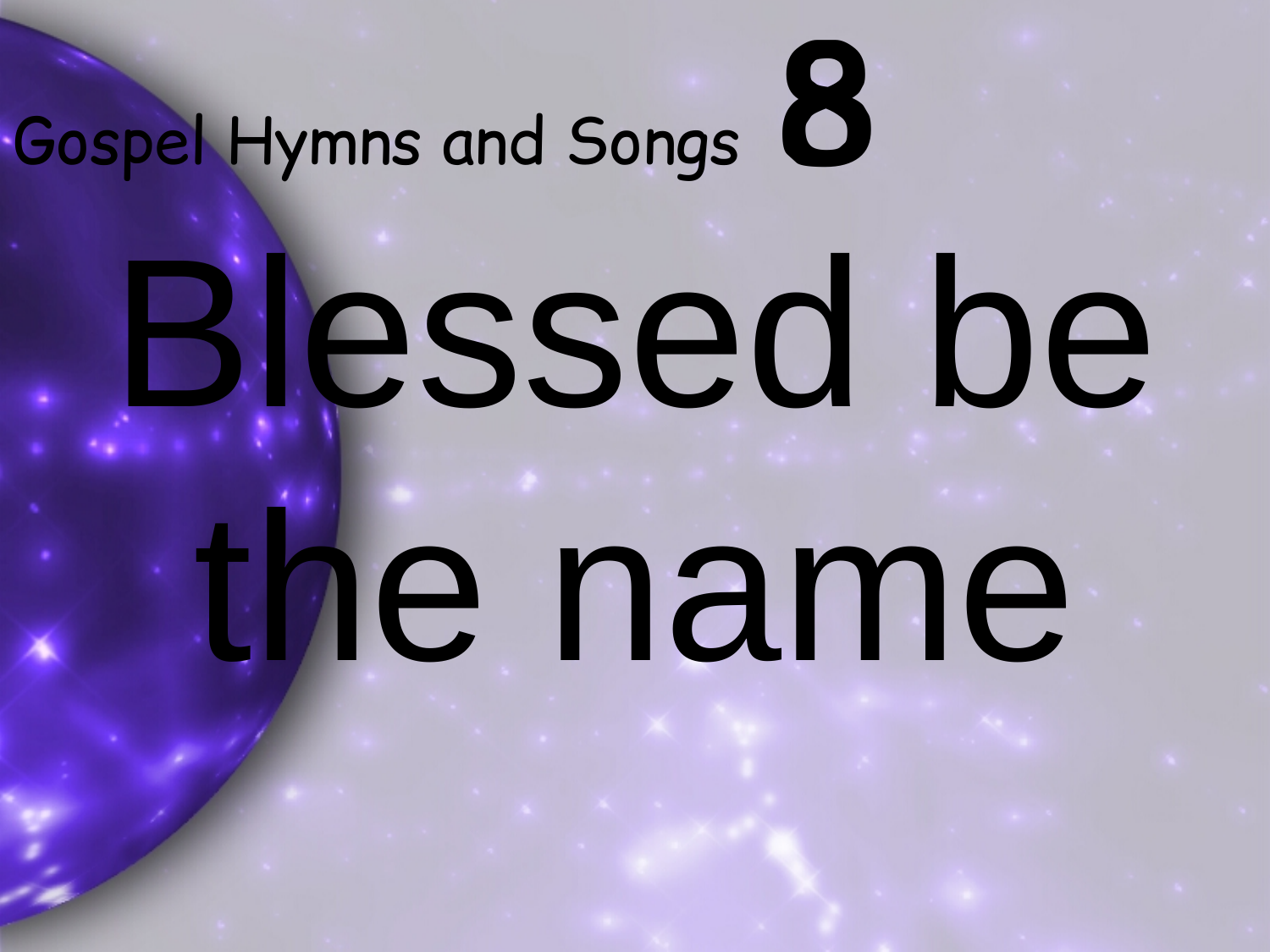

# Gospel Hymns and Songs  8
Blessed be the name